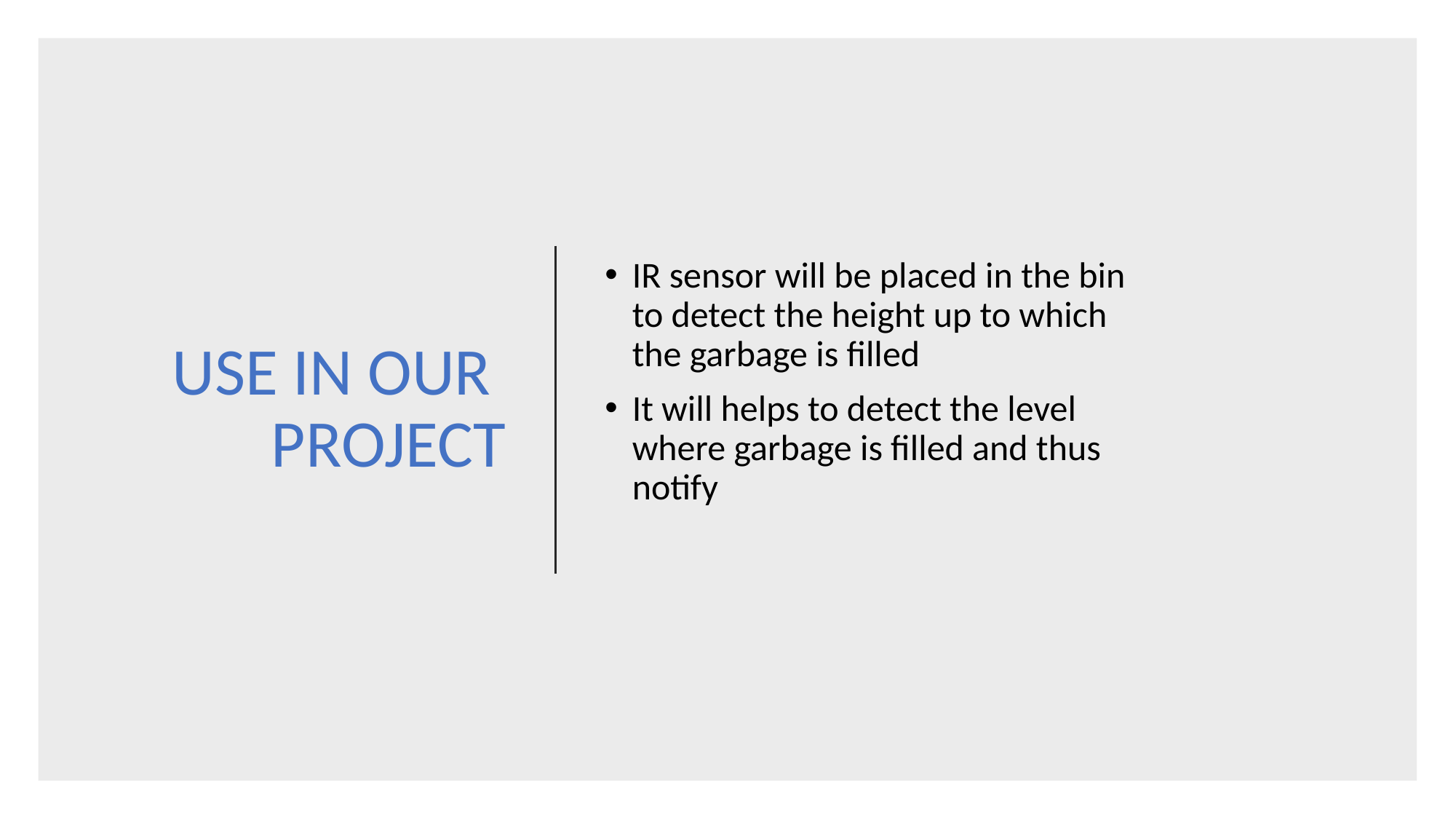

# USE IN OUR PROJECT
IR sensor will be placed in the bin to detect the height up to which the garbage is filled
It will helps to detect the level where garbage is filled and thus notify